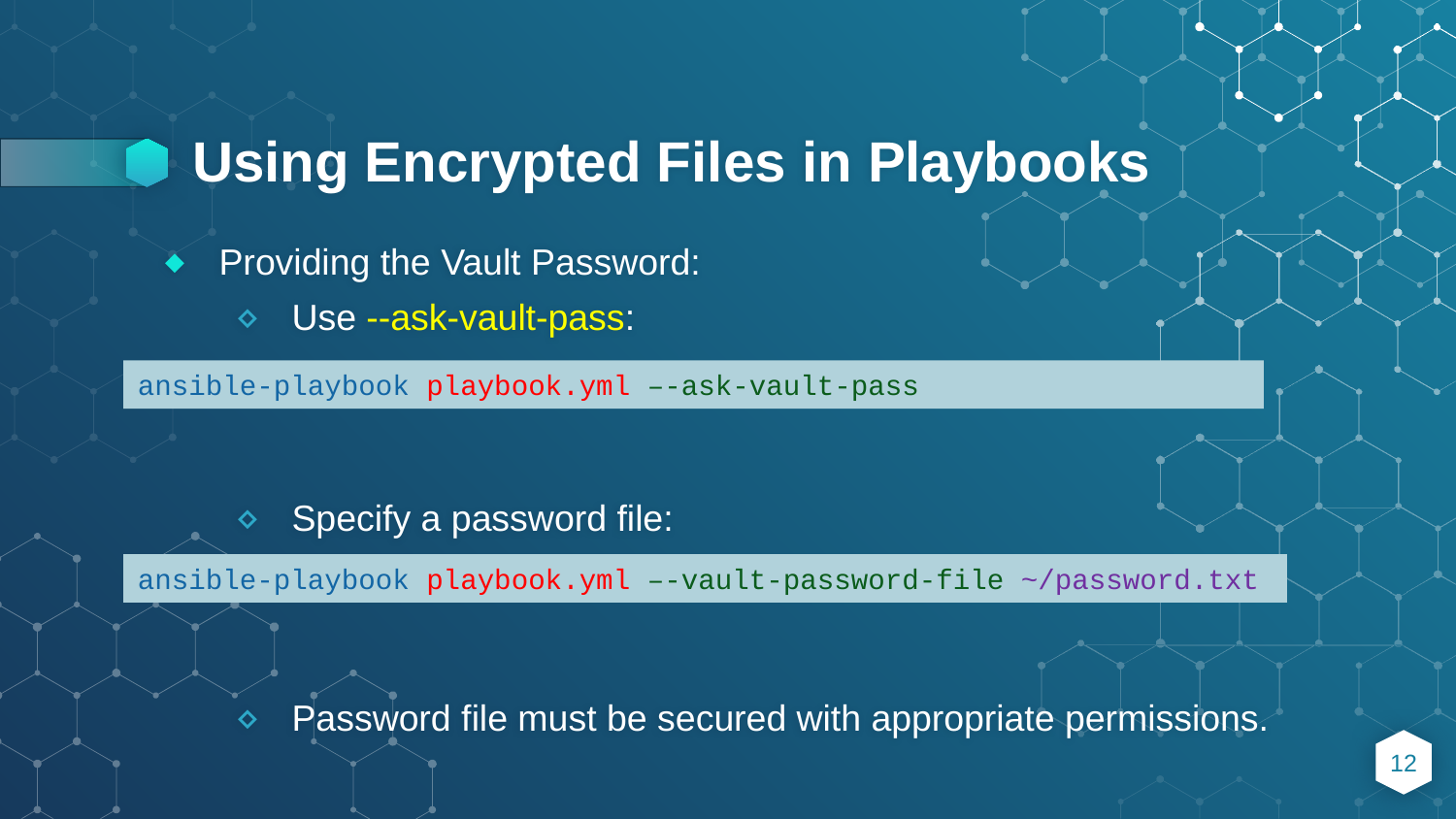

# Using Encrypted Files in Playbooks
Providing the Vault Password:
Use --ask-vault-pass:

Specify a password file:

Password file must be secured with appropriate permissions.
ansible-playbook playbook.yml –-ask-vault-pass
ansible-playbook playbook.yml –-vault-password-file ~/password.txt
12